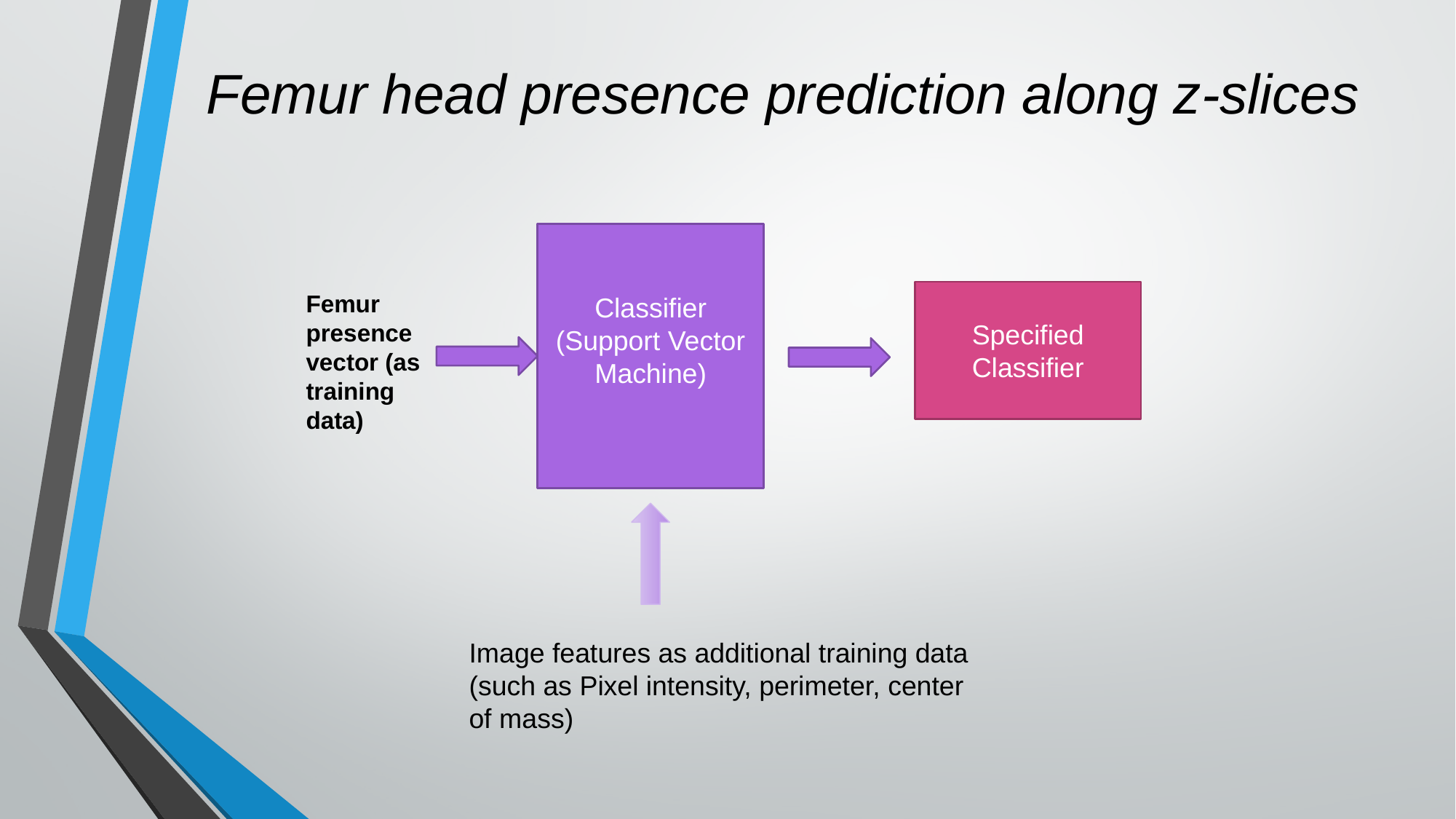

# Femur head presence prediction along z-slices
Classifier (Support Vector Machine)

Specified Classifier
Femur presence vector (as training data)

Image features as additional training data
(such as Pixel intensity, perimeter, center of mass)